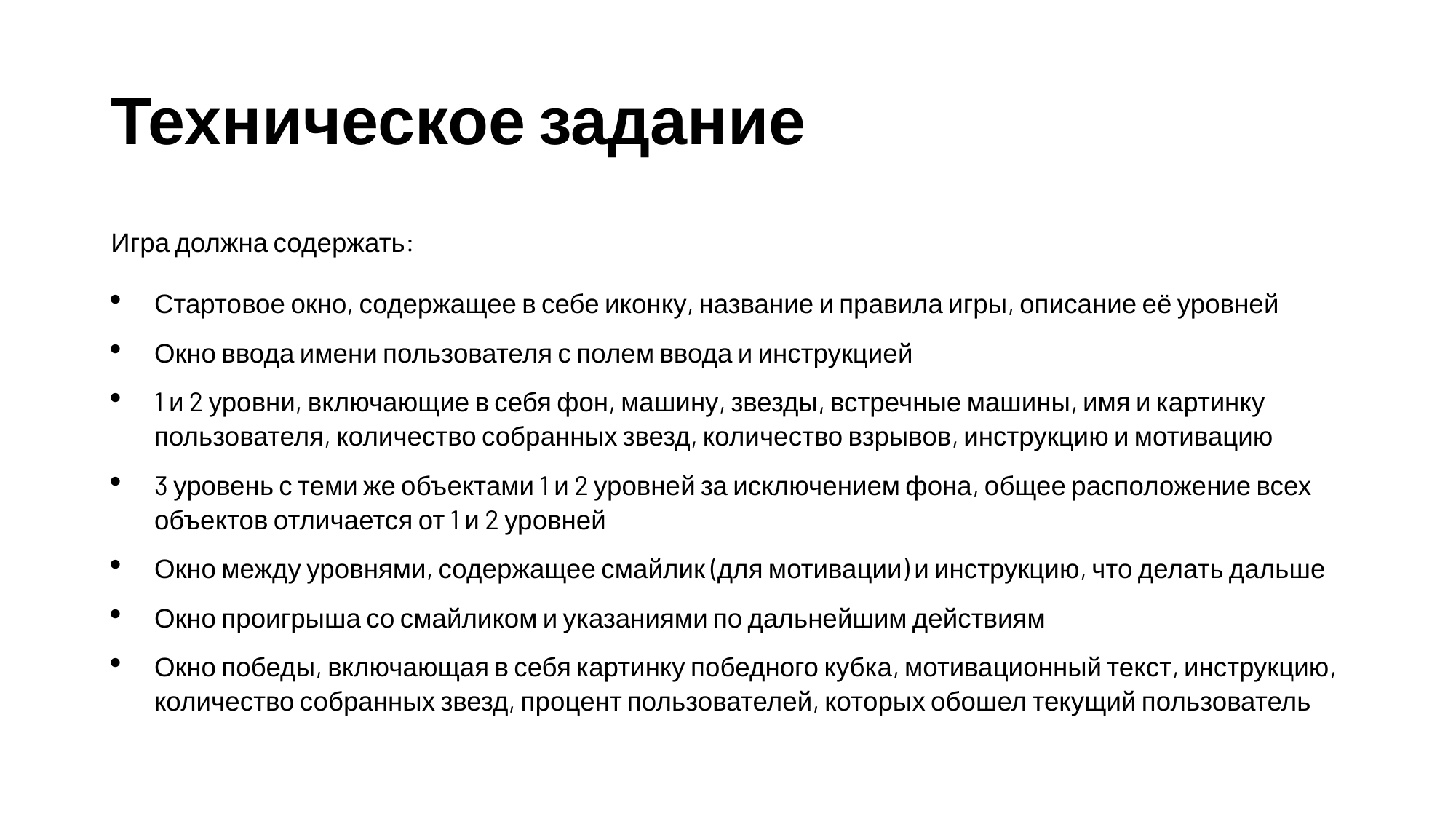

# Техническое задание
Игра должна содержать:
Стартовое окно, содержащее в себе иконку, название и правила игры, описание её уровней
Окно ввода имени пользователя с полем ввода и инструкцией
1 и 2 уровни, включающие в себя фон, машину, звезды, встречные машины, имя и картинку пользователя, количество собранных звезд, количество взрывов, инструкцию и мотивацию
3 уровень с теми же объектами 1 и 2 уровней за исключением фона, общее расположение всех объектов отличается от 1 и 2 уровней
Окно между уровнями, содержащее смайлик (для мотивации) и инструкцию, что делать дальше
Окно проигрыша со смайликом и указаниями по дальнейшим действиям
Окно победы, включающая в себя картинку победного кубка, мотивационный текст, инструкцию, количество собранных звезд, процент пользователей, которых обошел текущий пользователь